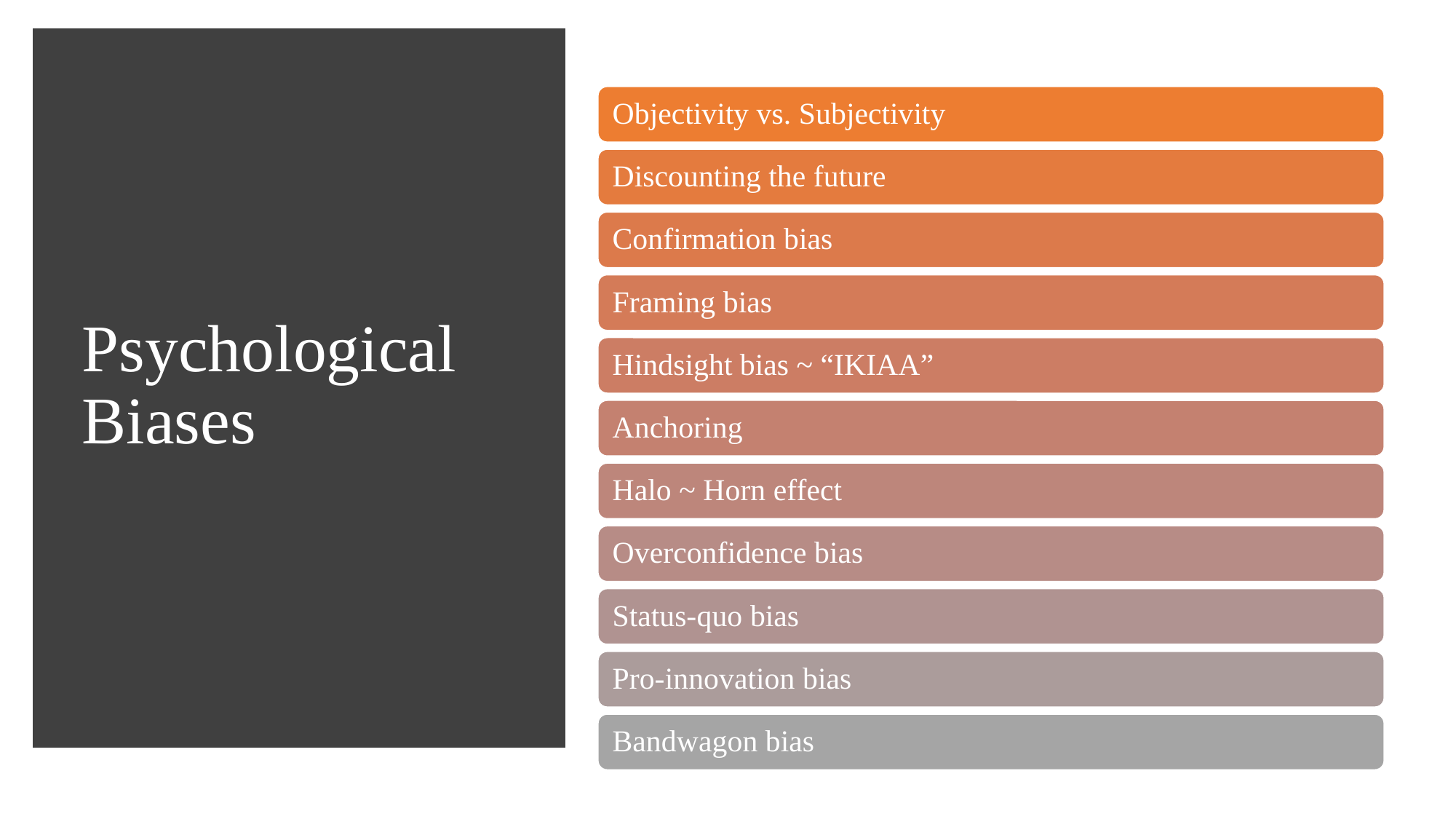

# Psychological Biases
Objectivity vs. Subjectivity
Discounting the future
Confirmation bias
Framing bias
Hindsight bias ~ “IKIAA”
Anchoring
Halo ~ Horn effect
Overconfidence bias
Status-quo bias
Pro-innovation bias
Bandwagon bias